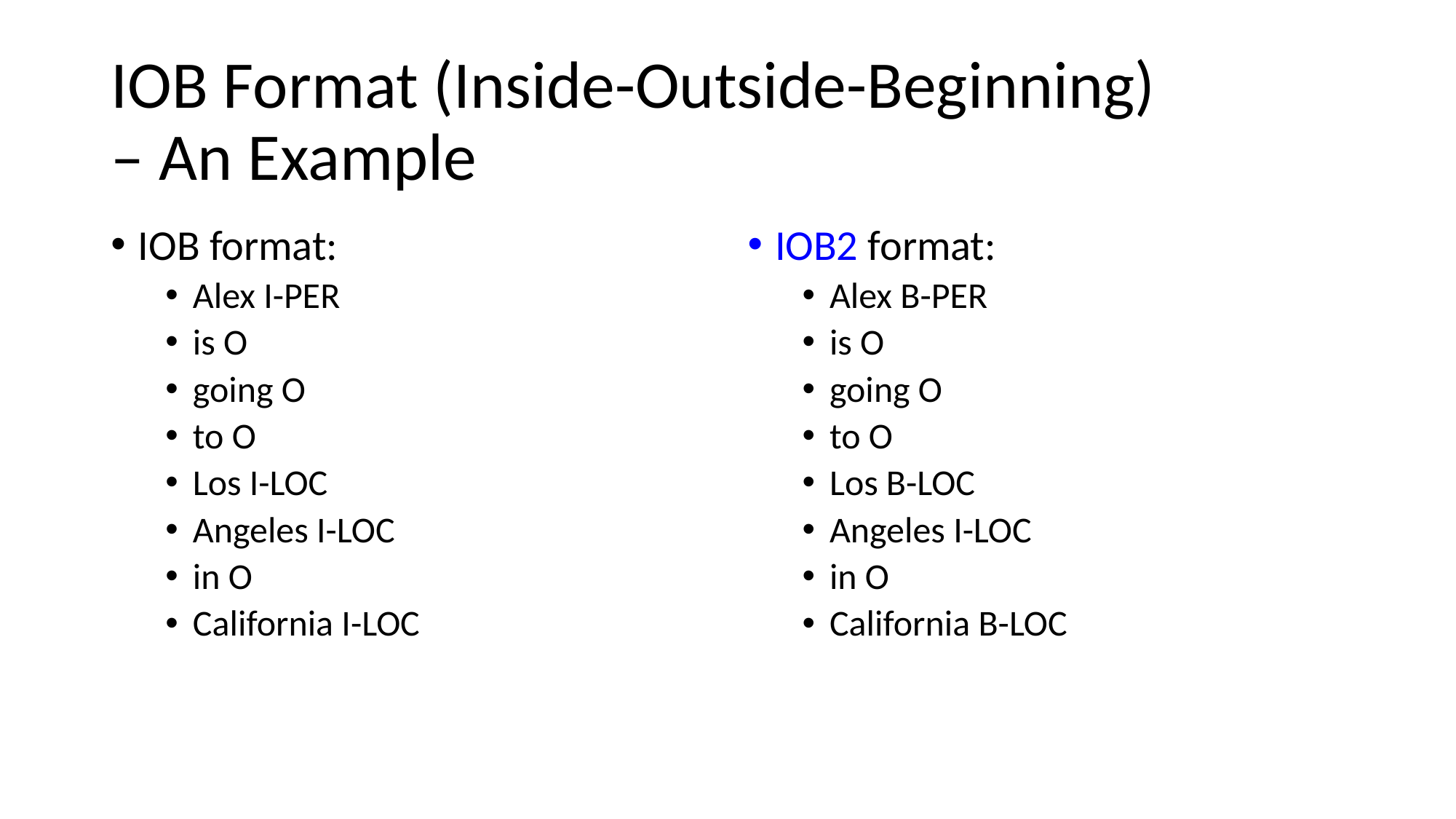

# IOB Format (Inside-Outside-Beginning) – An Example
IOB format:
Alex I-PER
is O
going O
to O
Los I-LOC
Angeles I-LOC
in O
California I-LOC
IOB2 format:
Alex B-PER
is O
going O
to O
Los B-LOC
Angeles I-LOC
in O
California B-LOC